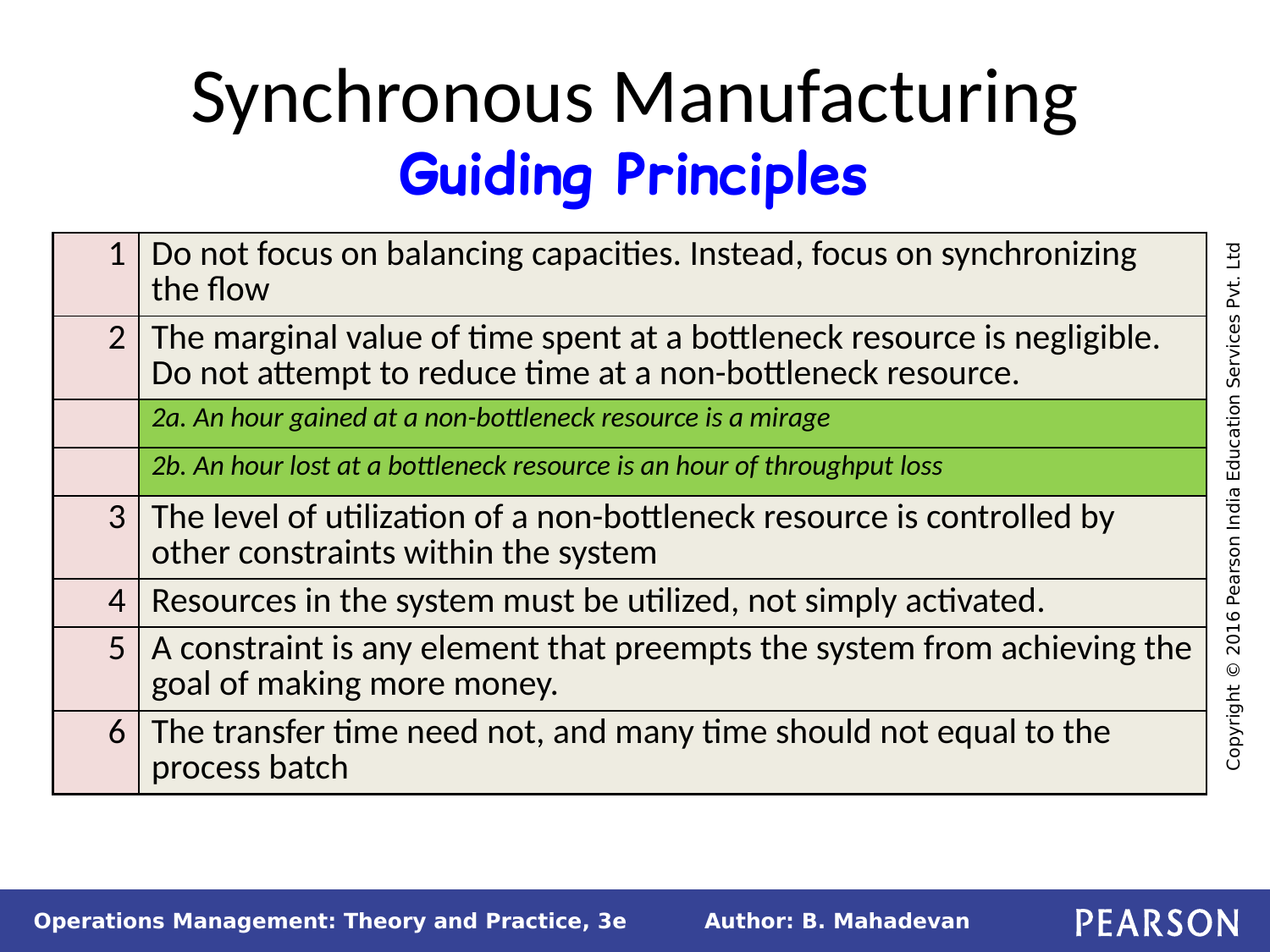

# Synchronous Manufacturing Guiding Principles
| 1 | Do not focus on balancing capacities. Instead, focus on synchronizing the flow |
| --- | --- |
| 2 | The marginal value of time spent at a bottleneck resource is negligible. Do not attempt to reduce time at a non-bottleneck resource. |
|  | 2a. An hour gained at a non-bottleneck resource is a mirage |
|  | 2b. An hour lost at a bottleneck resource is an hour of throughput loss |
| 3 | The level of utilization of a non-bottleneck resource is controlled by other constraints within the system |
| 4 | Resources in the system must be utilized, not simply activated. |
| 5 | A constraint is any element that preempts the system from achieving the goal of making more money. |
| 6 | The transfer time need not, and many time should not equal to the process batch |